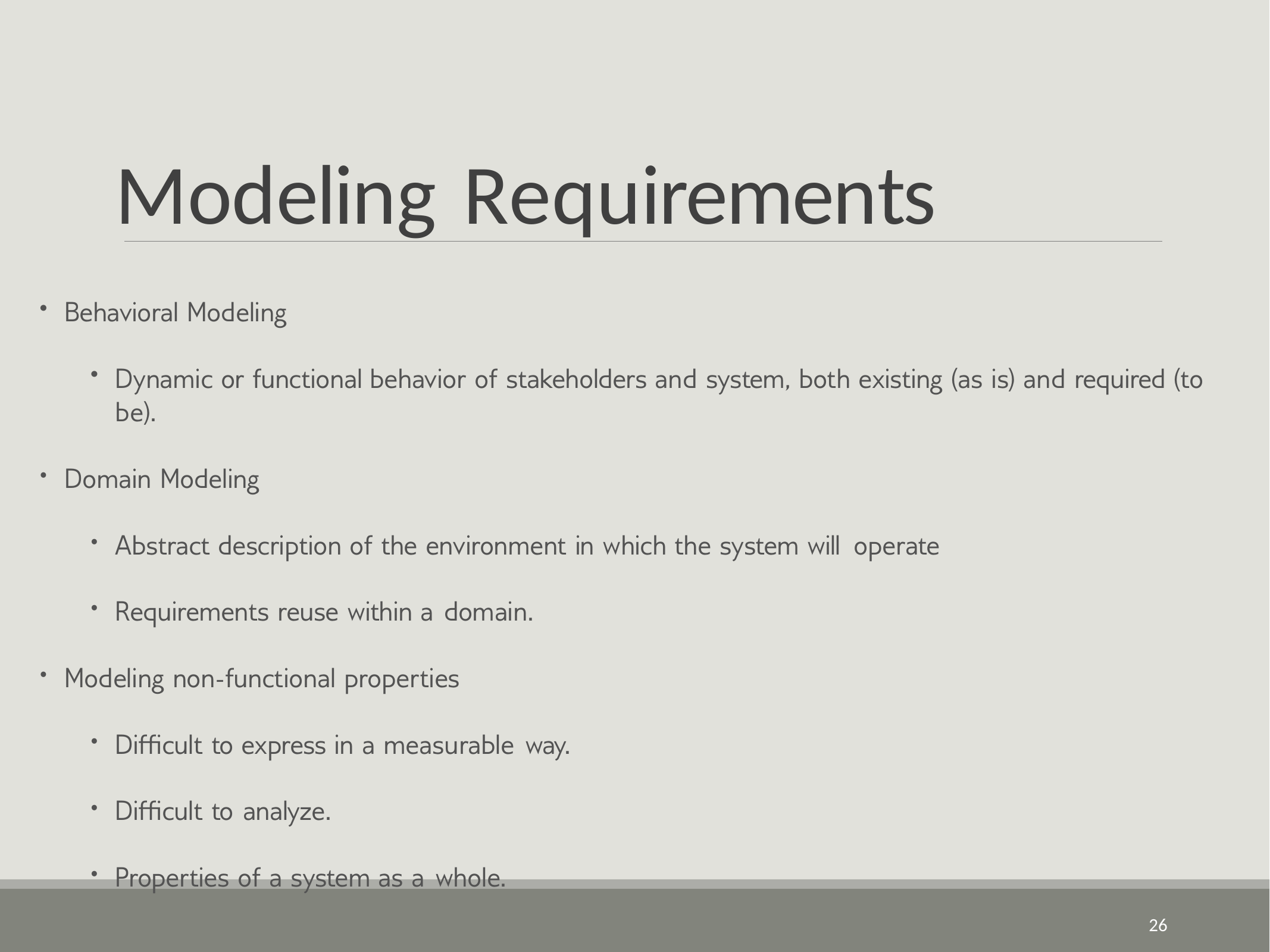

# Modeling	Requirements
Behavioral Modeling

Dynamic or functional behavior of stakeholders and system, both existing (as is) and required (to be).

Domain Modeling

Abstract description of the environment in which the system will operate

Requirements reuse within a domain.

Modeling non-functional properties

Difficult to express in a measurable way.

Difficult to analyze.

Properties of a system as a whole.
26